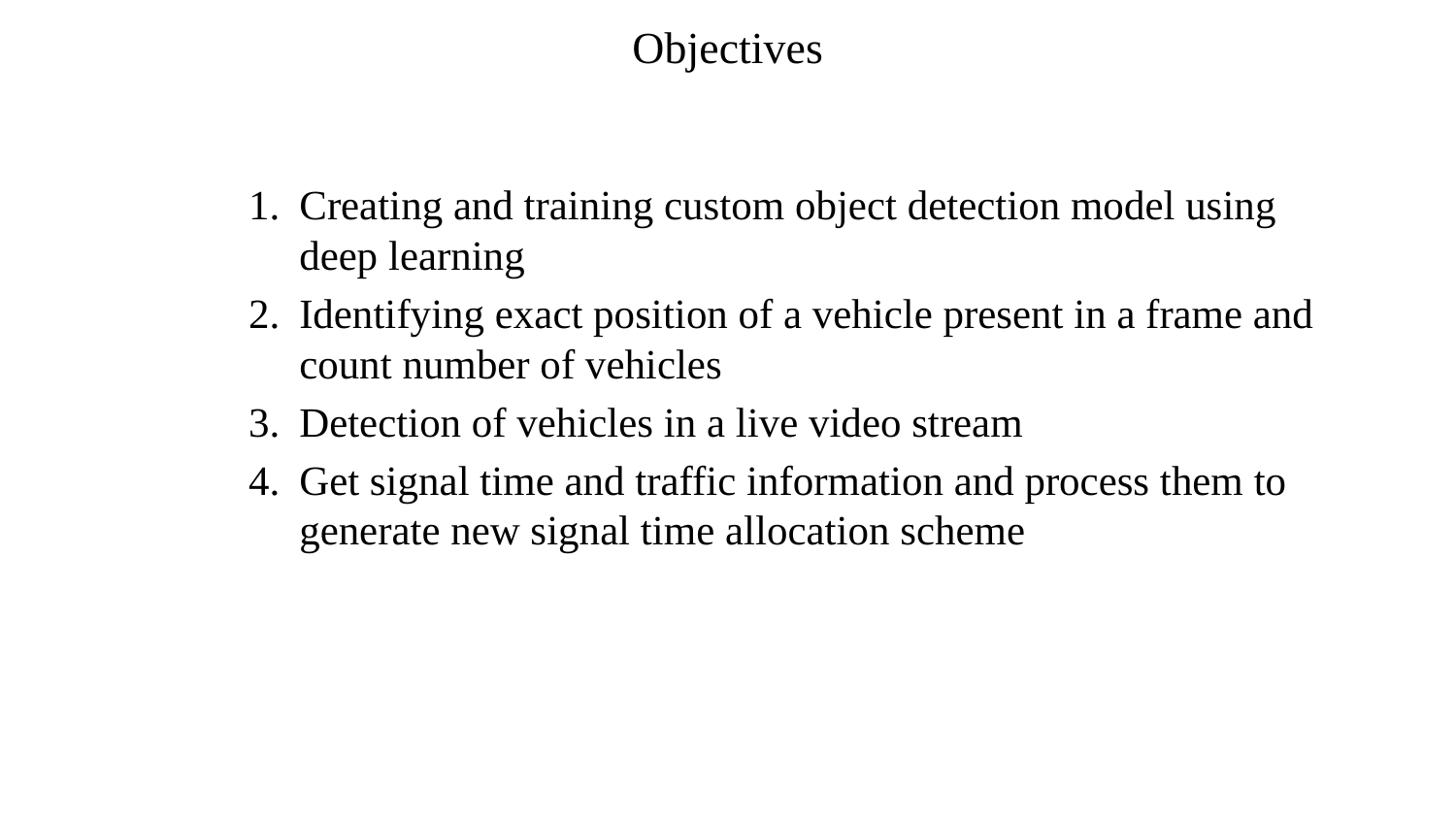

# Objectives
Creating and training custom object detection model using deep learning
Identifying exact position of a vehicle present in a frame and count number of vehicles
Detection of vehicles in a live video stream
Get signal time and traffic information and process them to generate new signal time allocation scheme